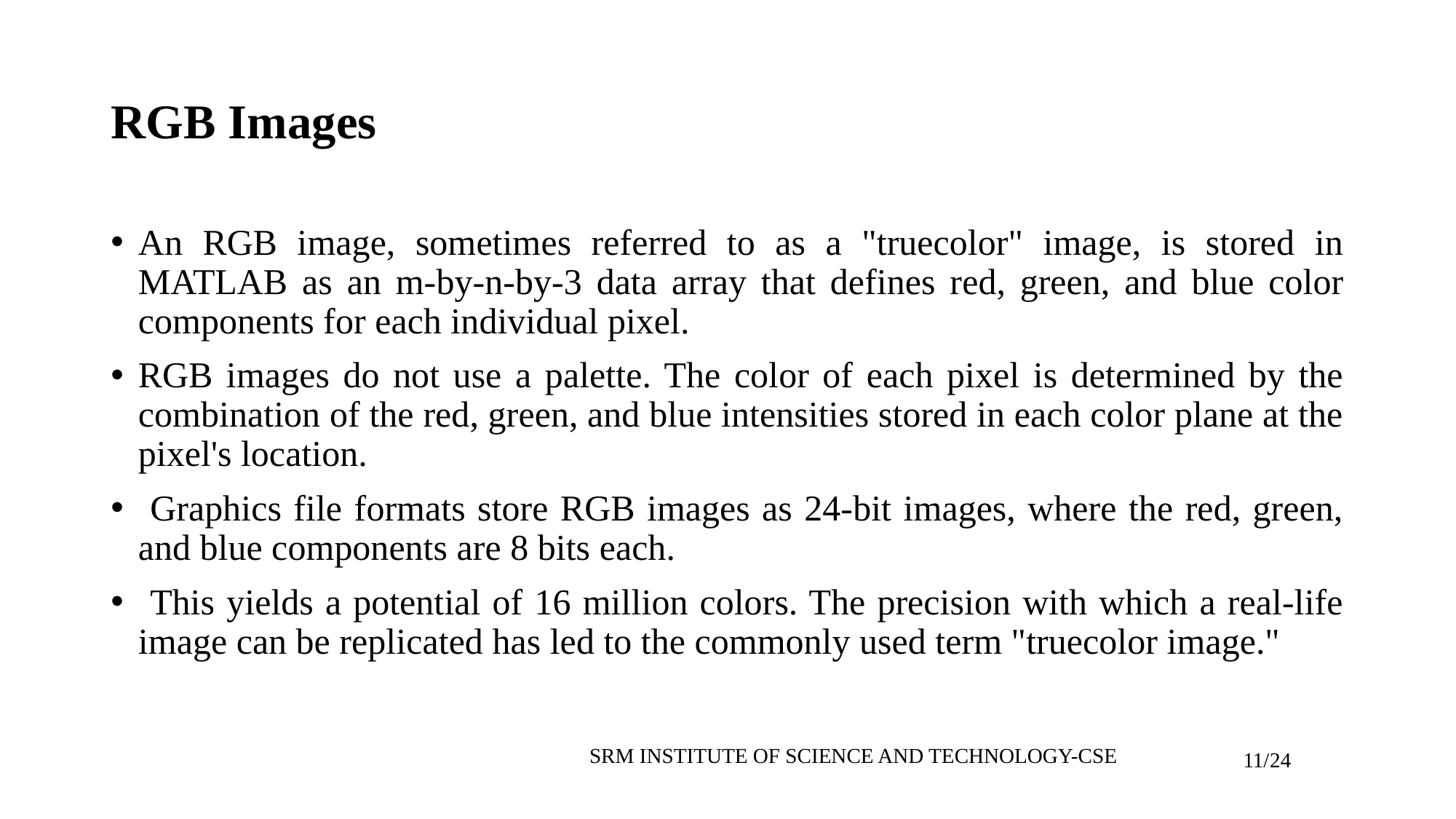

# RGB Images
An RGB image, sometimes referred to as a "truecolor" image, is stored in MATLAB as an m-by-n-by-3 data array that defines red, green, and blue color components for each individual pixel.
RGB images do not use a palette. The color of each pixel is determined by the combination of the red, green, and blue intensities stored in each color plane at the pixel's location.
 Graphics file formats store RGB images as 24-bit images, where the red, green, and blue components are 8 bits each.
 This yields a potential of 16 million colors. The precision with which a real-life image can be replicated has led to the commonly used term "truecolor image."
SRM INSTITUTE OF SCIENCE AND TECHNOLOGY-CSE

11/24